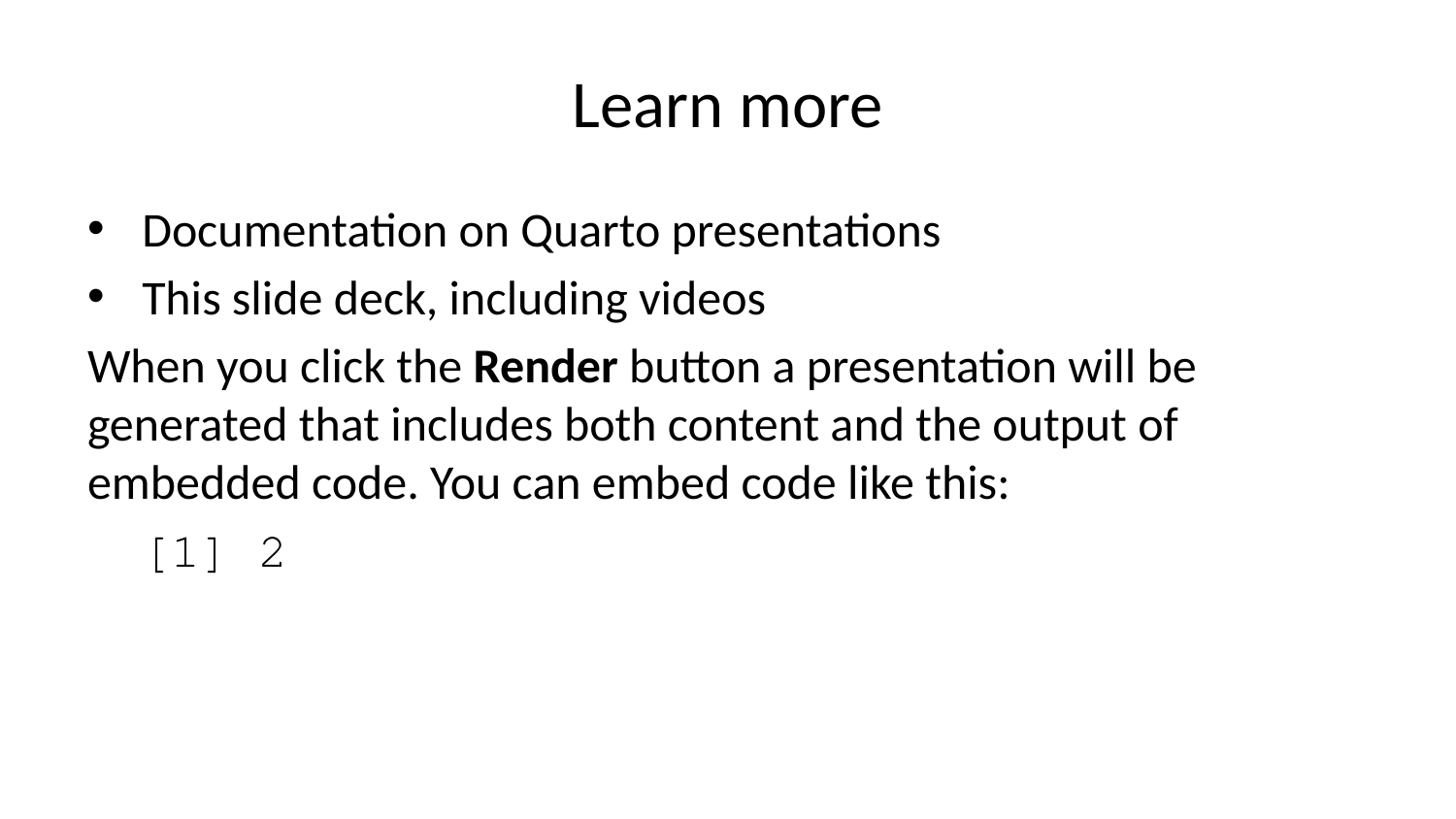

# Learn more
Documentation on Quarto presentations
This slide deck, including videos
When you click the Render button a presentation will be generated that includes both content and the output of embedded code. You can embed code like this:
[1] 2